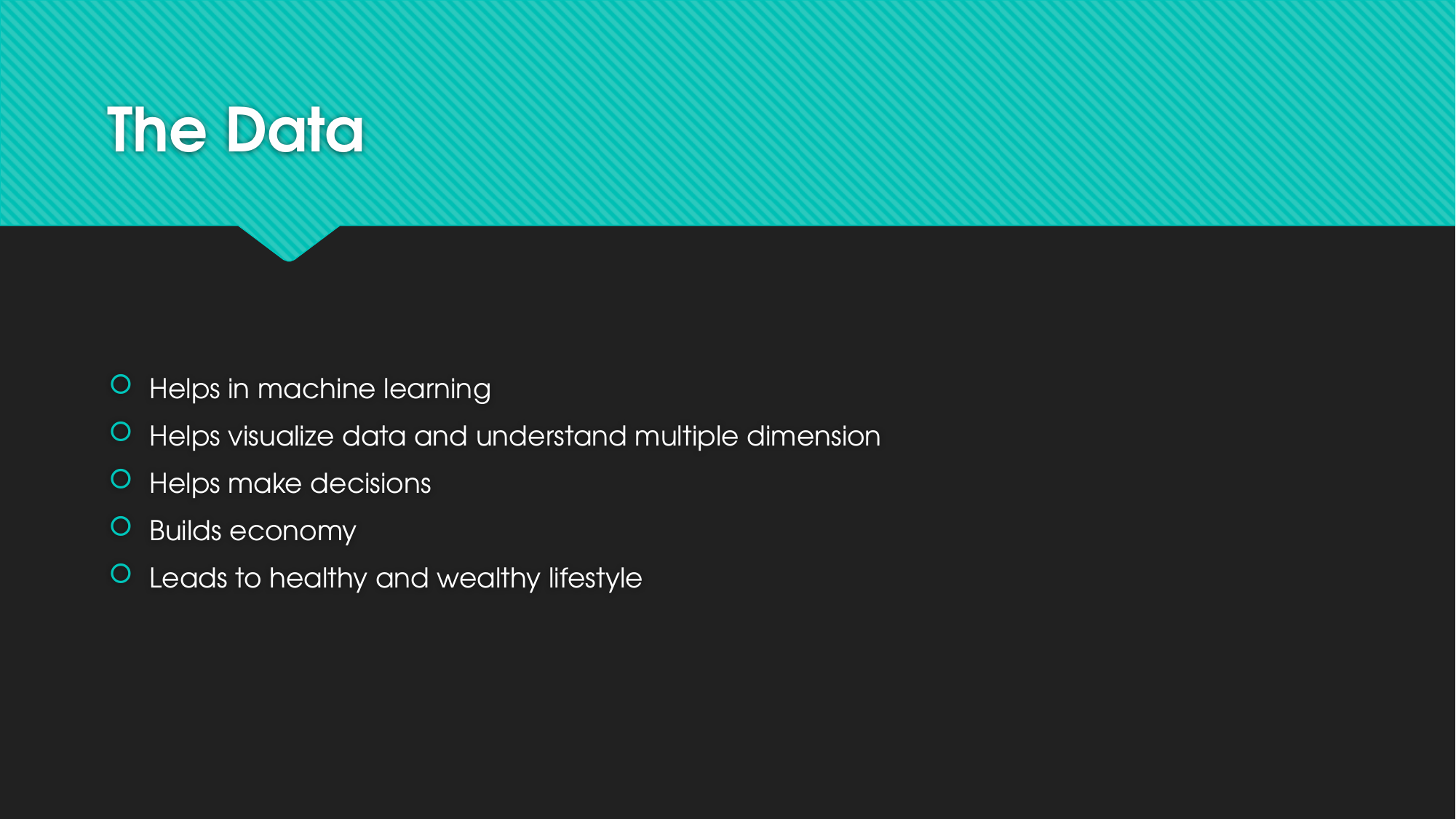

# The Data
Helps in machine learning
Helps visualize data and understand multiple dimension
Helps make decisions
Builds economy
Leads to healthy and wealthy lifestyle